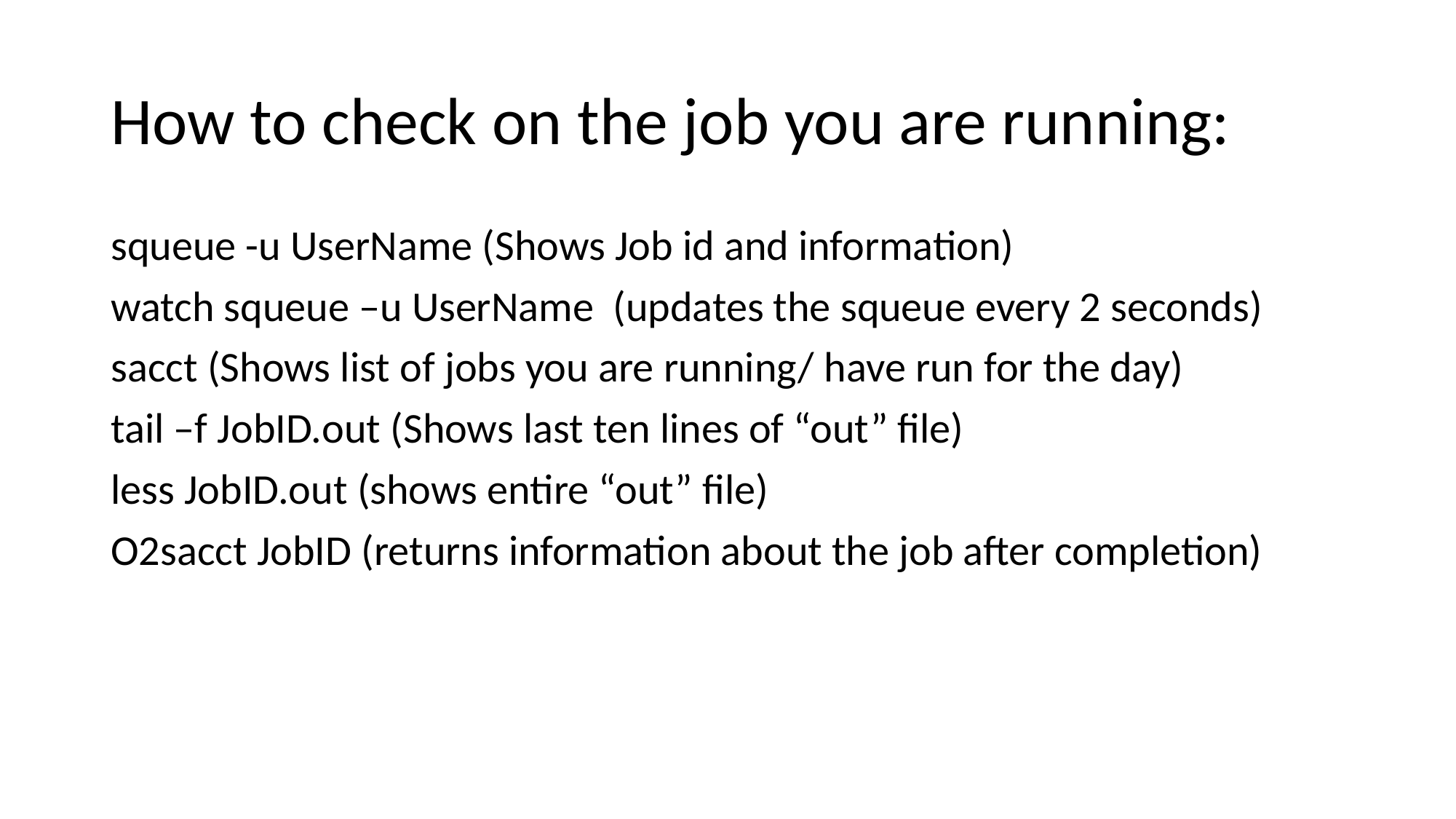

# How to check on the job you are running:
squeue -u UserName (Shows Job id and information)
watch squeue –u UserName  (updates the squeue every 2 seconds)
sacct (Shows list of jobs you are running/ have run for the day)
tail –f JobID.out (Shows last ten lines of “out” file)
less JobID.out (shows entire “out” file)
O2sacct JobID (returns information about the job after completion)